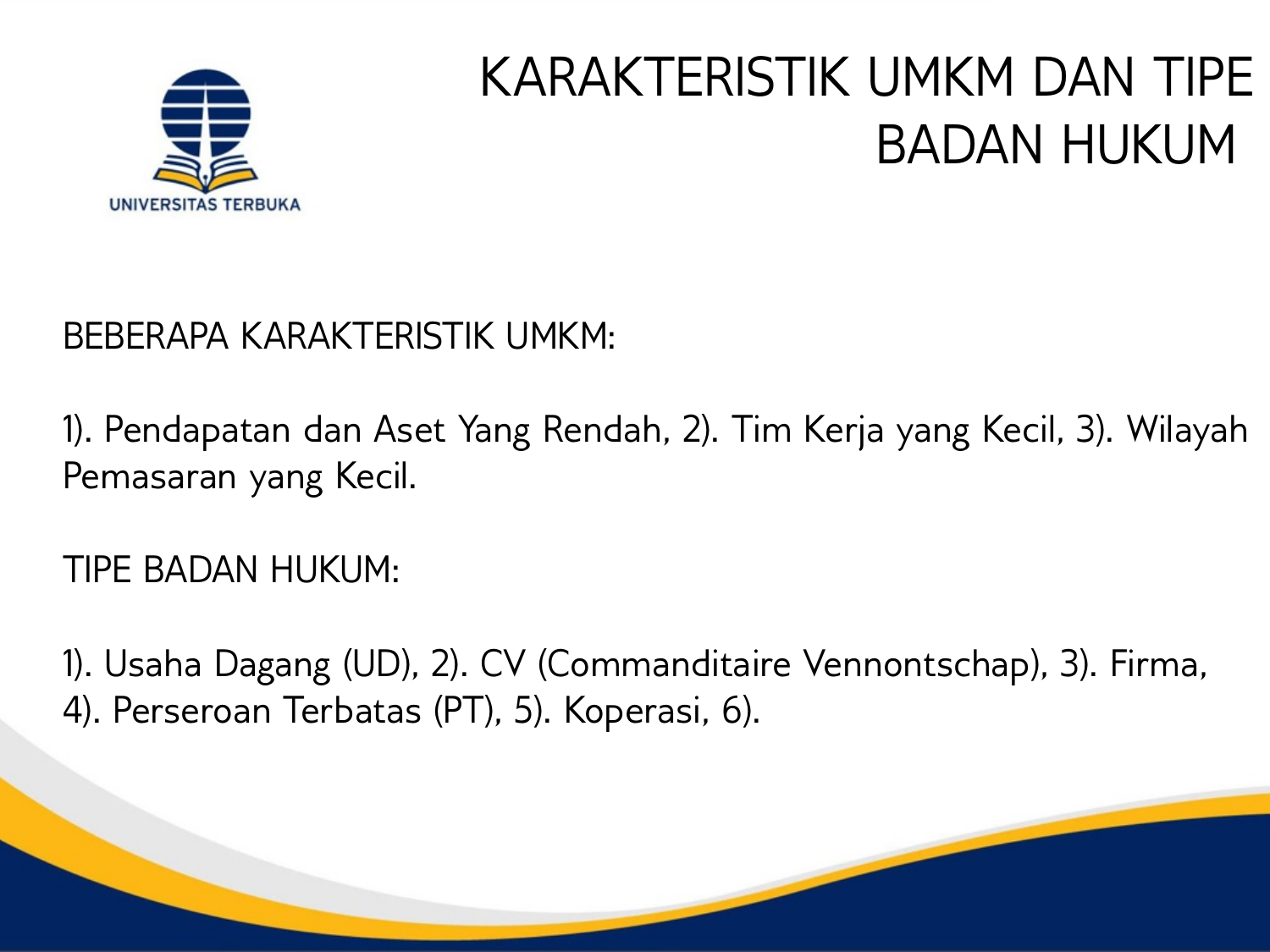

# KARAKTERISTIK UMKM DAN TIPE BADAN HUKUM

BEBERAPA KARAKTERISTIK UMKM:
1). Pendapatan dan Aset Yang Rendah, 2). Tim Kerja yang Kecil, 3). Wilayah Pemasaran yang Kecil.
TIPE BADAN HUKUM:
1). Usaha Dagang (UD), 2). CV (Commanditaire Vennontschap), 3). Firma, 4). Perseroan Terbatas (PT), 5). Koperasi, 6).